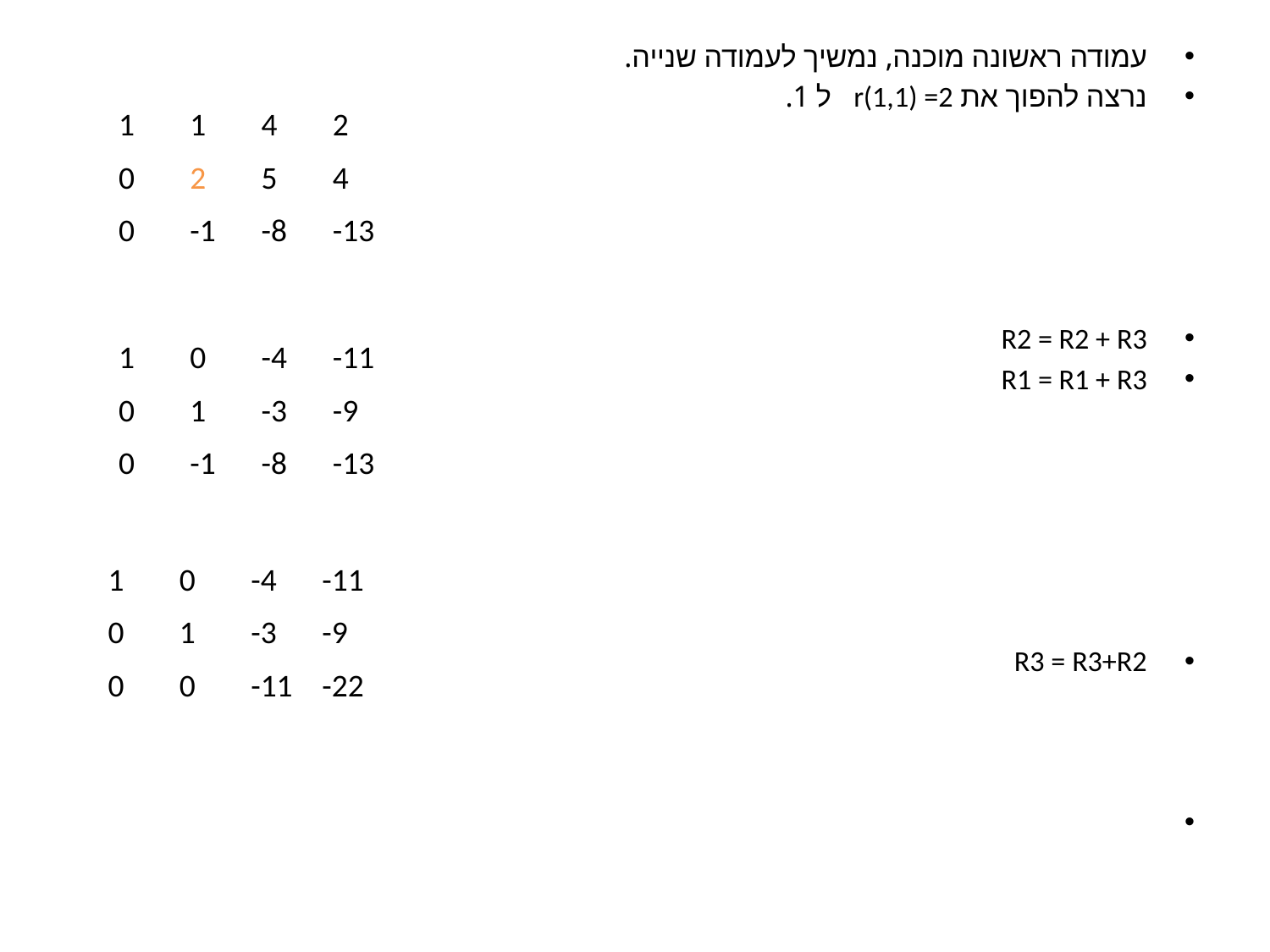

עמודה ראשונה מוכנה, נמשיך לעמודה שנייה.
נרצה להפוך את r(1,1) =2   ל 1.

R2 = R2 + R3
R1 = R1 + R3

R3 = R3+R2

| 1 | 1 | 4 | 2 |
| --- | --- | --- | --- |
| 0 | 2 | 5 | 4 |
| 0 | -1 | -8 | -13 |
| 1 | 0 | -4 | -11 |
| --- | --- | --- | --- |
| 0 | 1 | -3 | -9 |
| 0 | -1 | -8 | -13 |
| 1 | 0 | -4 | -11 |
| --- | --- | --- | --- |
| 0 | 1 | -3 | -9 |
| 0 | 0 | -11 | -22 |